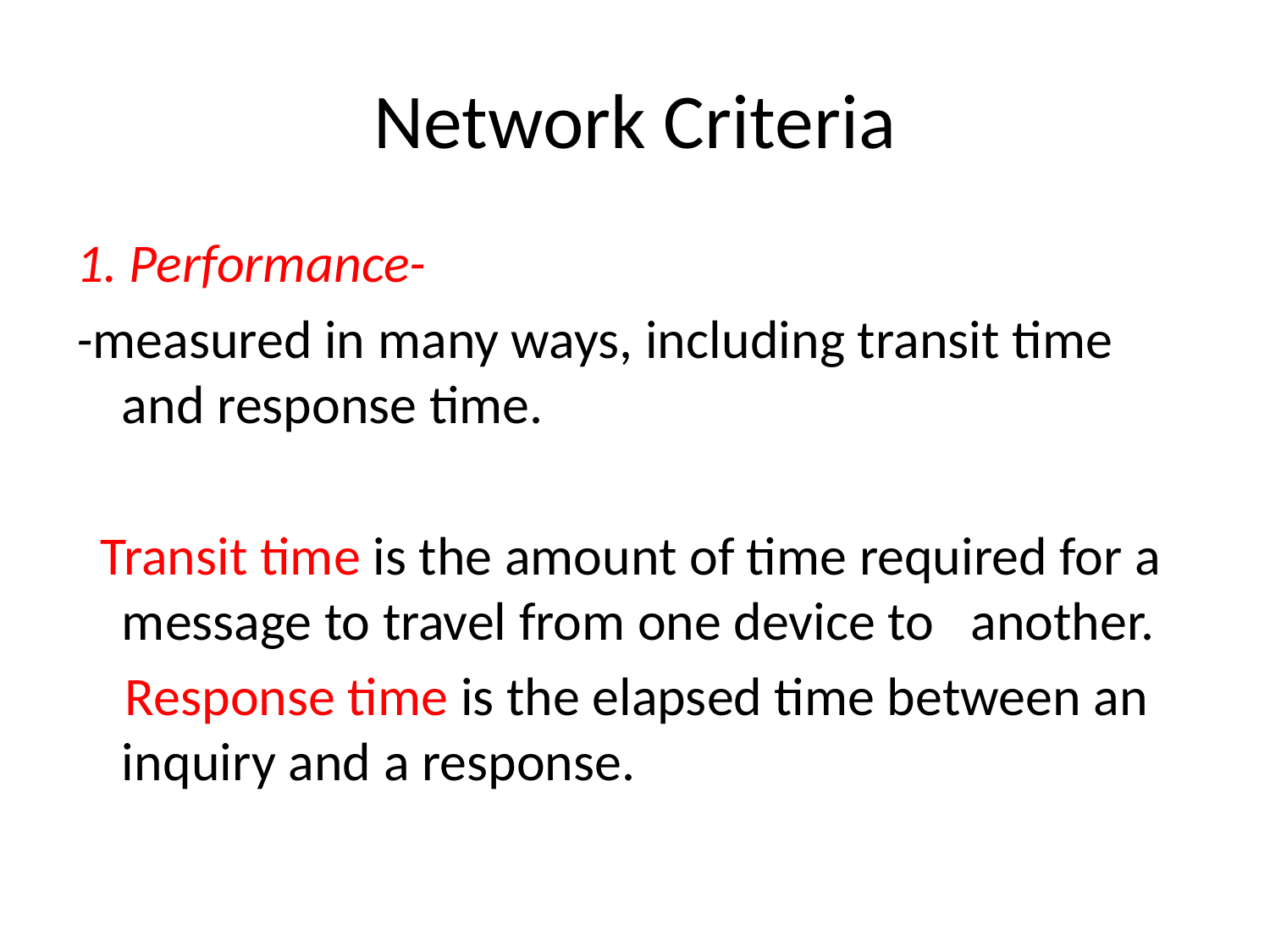

# Network Criteria
1. Performance-
-measured in many ways, including transit time and response time.

  Transit time is the amount of time required for a message to travel from one device to   another.
    Response time is the elapsed time between an inquiry and a response.